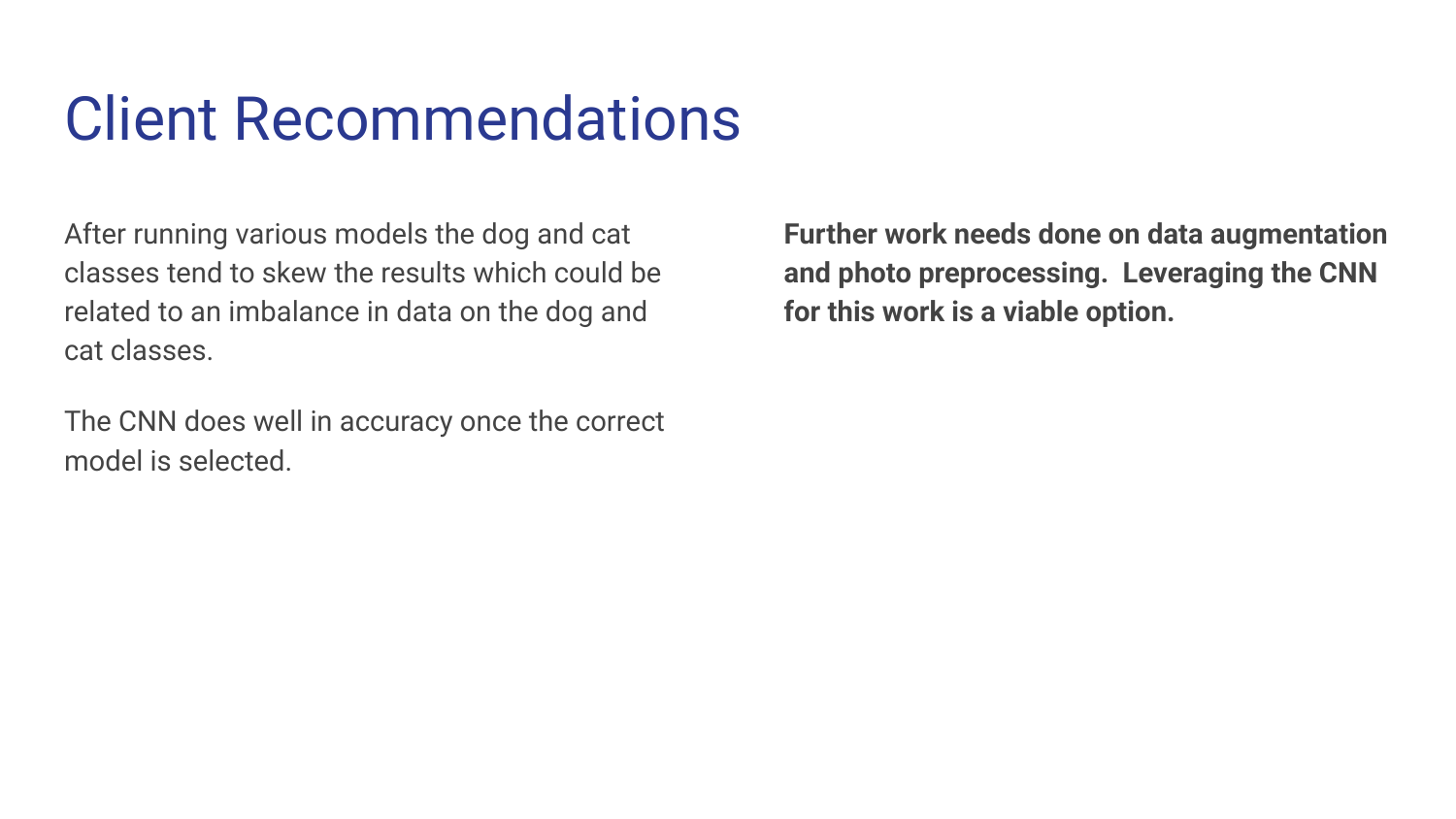

# Client Recommendations
After running various models the dog and cat classes tend to skew the results which could be related to an imbalance in data on the dog and cat classes.
The CNN does well in accuracy once the correct model is selected.
Further work needs done on data augmentation and photo preprocessing.  Leveraging the CNN for this work is a viable option.